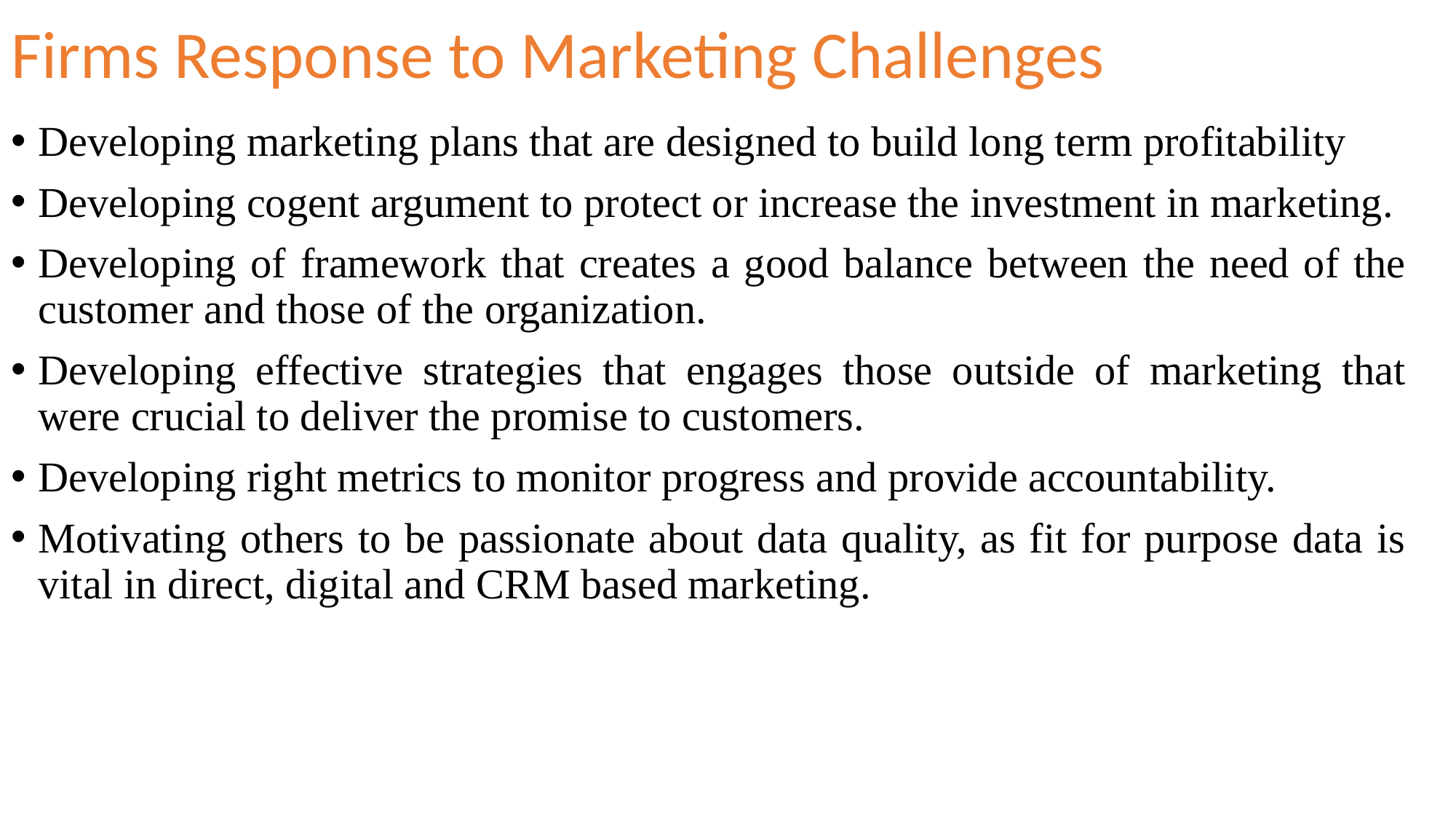

# Firms Response to Marketing Challenges
Developing marketing plans that are designed to build long term profitability
Developing cogent argument to protect or increase the investment in marketing.
Developing of framework that creates a good balance between the need of the customer and those of the organization.
Developing effective strategies that engages those outside of marketing that were crucial to deliver the promise to customers.
Developing right metrics to monitor progress and provide accountability.
Motivating others to be passionate about data quality, as fit for purpose data is vital in direct, digital and CRM based marketing.